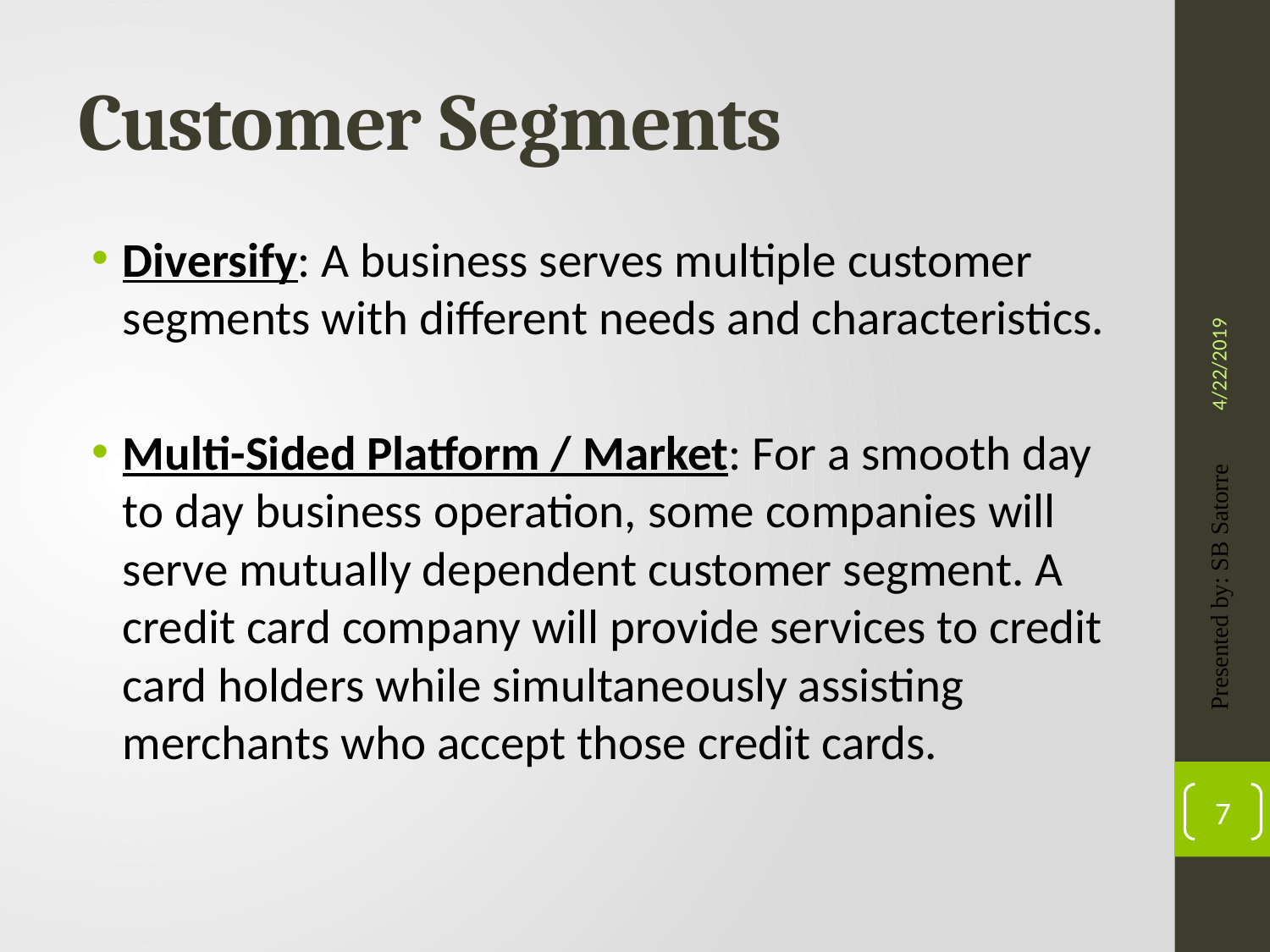

# Customer Segments
Diversify: A business serves multiple customer segments with different needs and characteristics.

Multi-Sided Platform / Market: For a smooth day to day business operation, some companies will serve mutually dependent customer segment. A credit card company will provide services to credit card holders while simultaneously assisting merchants who accept those credit cards.

4/22/2019
Presented by: SB Satorre
7